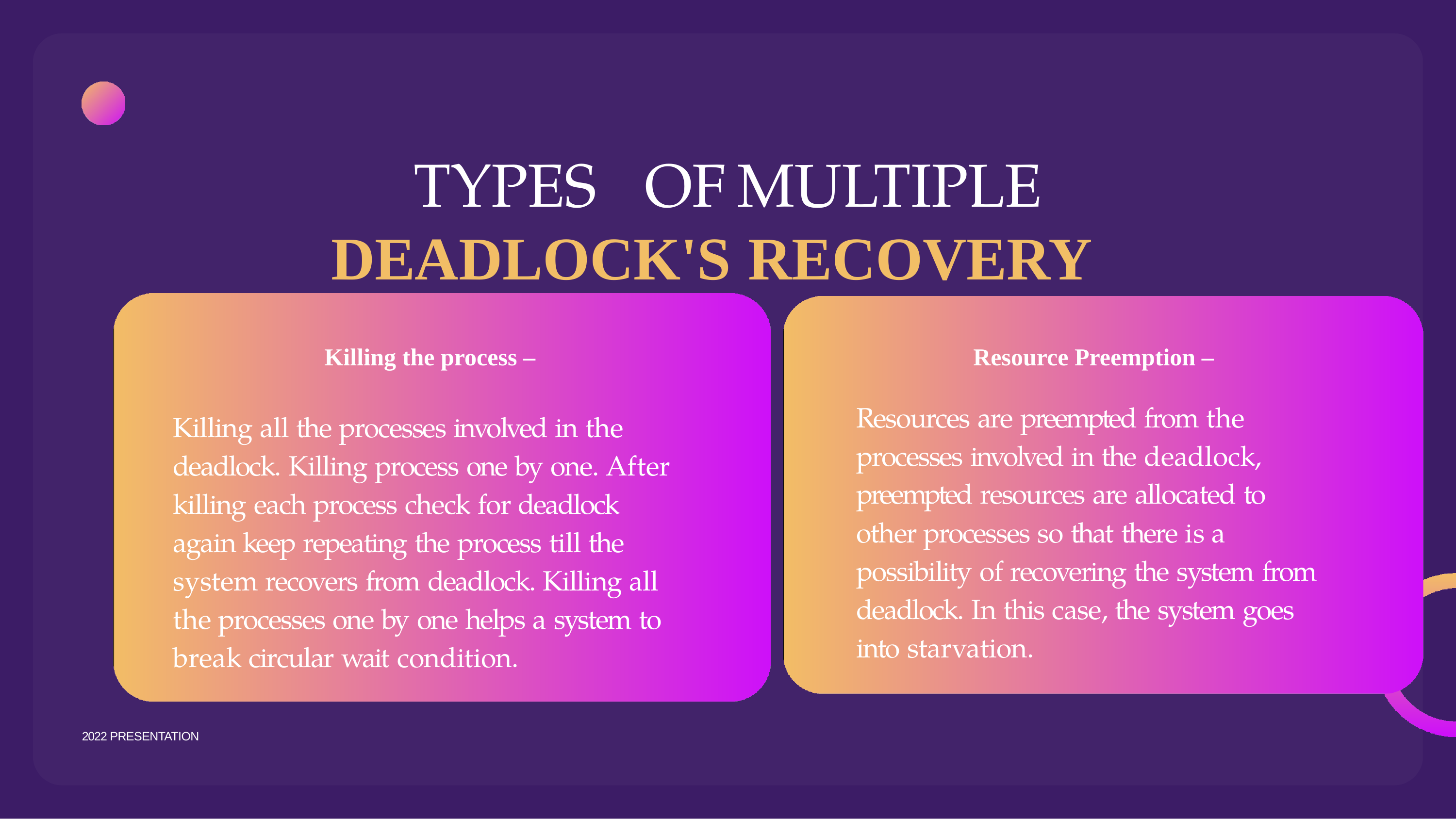

# TYPES	OF	MULTIPLE
DEADLOCK'S	RECOVERY
Killing the process –

Killing all the processes involved in the deadlock. Killing process one by one. After killing each process check for deadlock again keep repeating the process till the system recovers from deadlock. Killing all the processes one by one helps a system to break circular wait condition.
Resource Preemption –
Resources are preempted from the processes involved in the deadlock, preempted resources are allocated to other processes so that there is a possibility of recovering the system from deadlock. In this case, the system goes into starvation.
2022 PRESENTATION